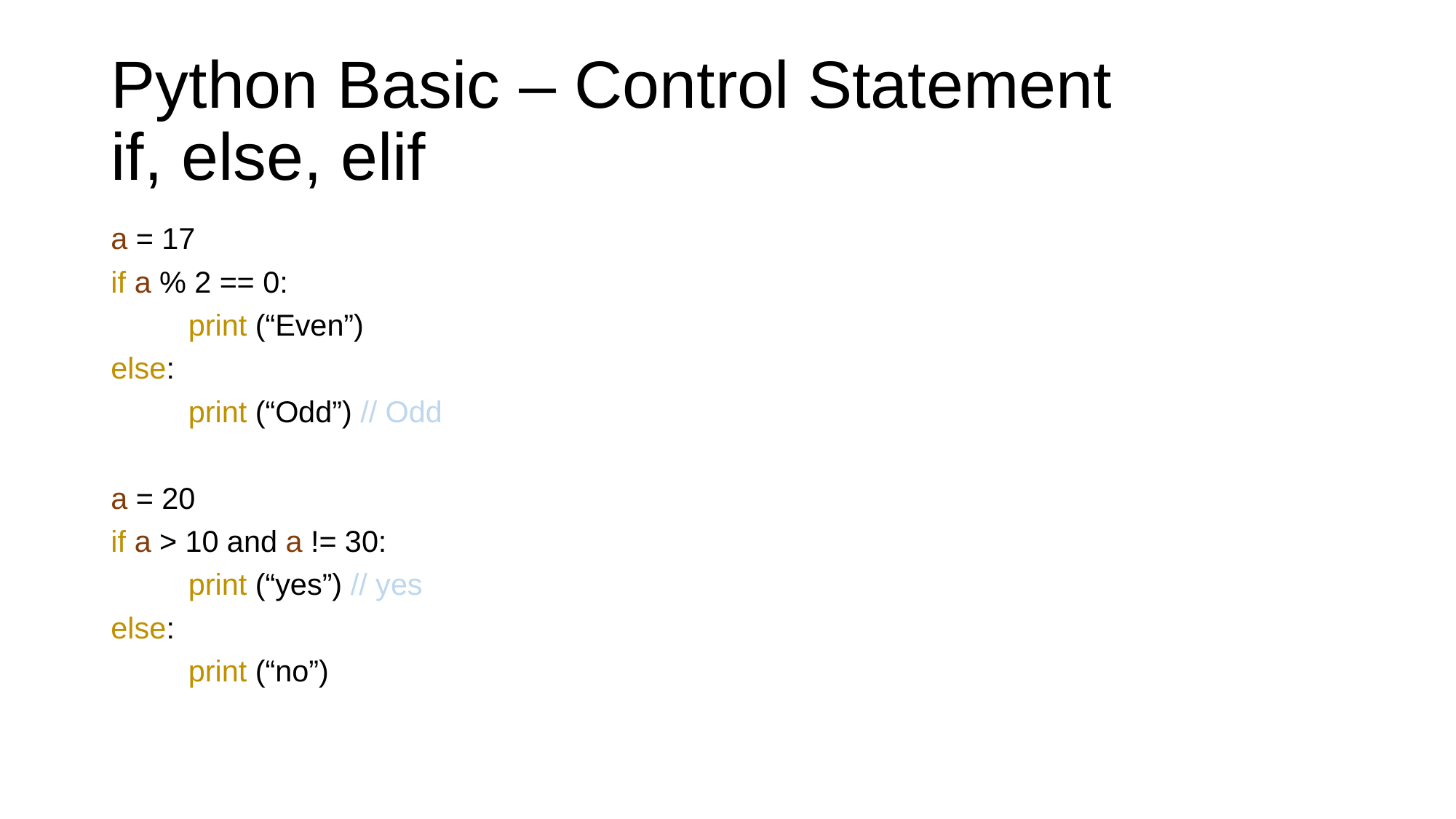

# Python Basic – Control Statement if, else, elif
a = 17
if a % 2 == 0:
	print (“Even”)
else:
	print (“Odd”) // Odd

a = 20
if a > 10 and a != 30:
	print (“yes”) // yes
else:
	print (“no”)